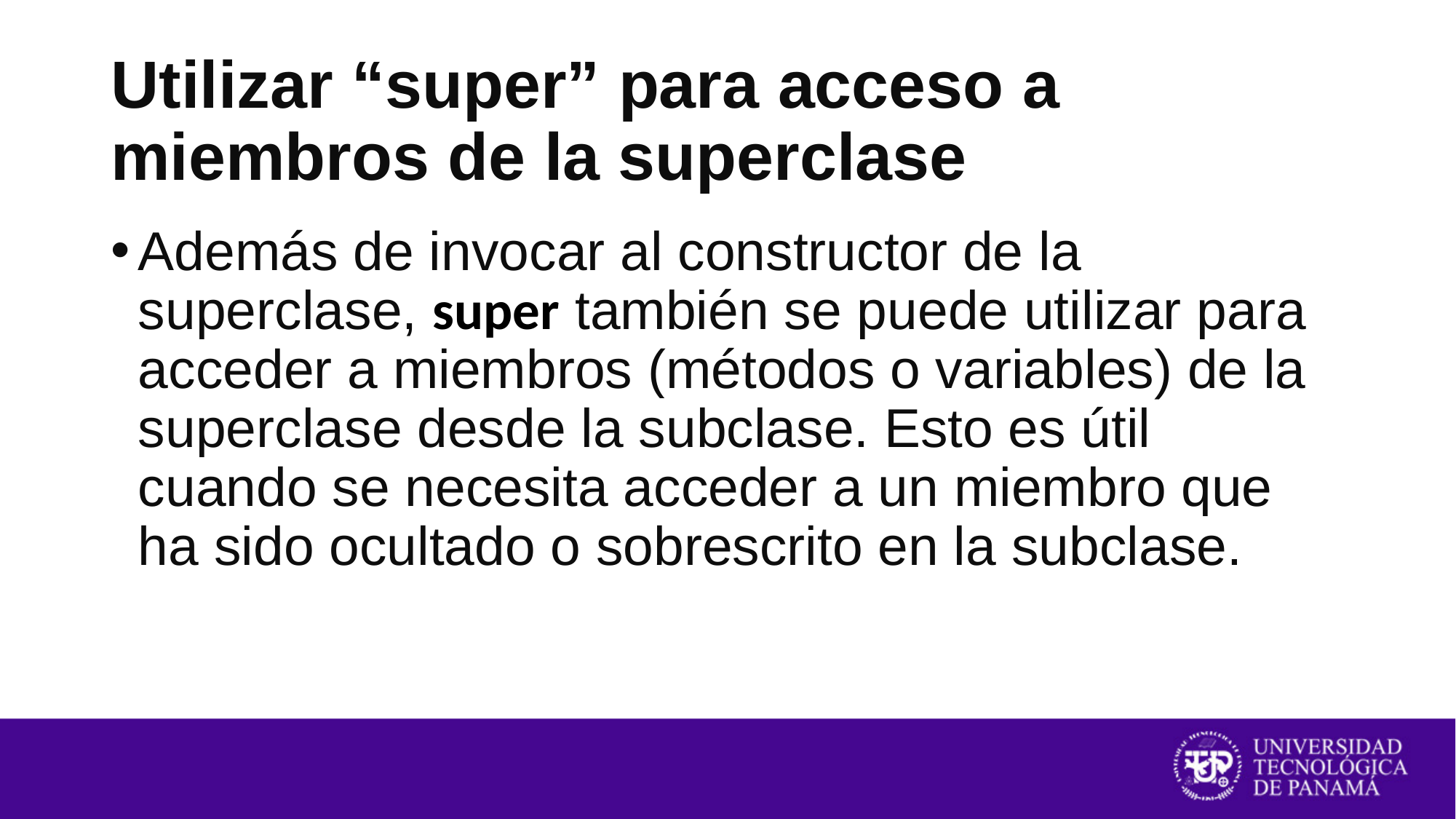

# Utilizar “super” para acceso a miembros de la superclase
Además de invocar al constructor de la superclase, super también se puede utilizar para acceder a miembros (métodos o variables) de la superclase desde la subclase. Esto es útil cuando se necesita acceder a un miembro que ha sido ocultado o sobrescrito en la subclase.